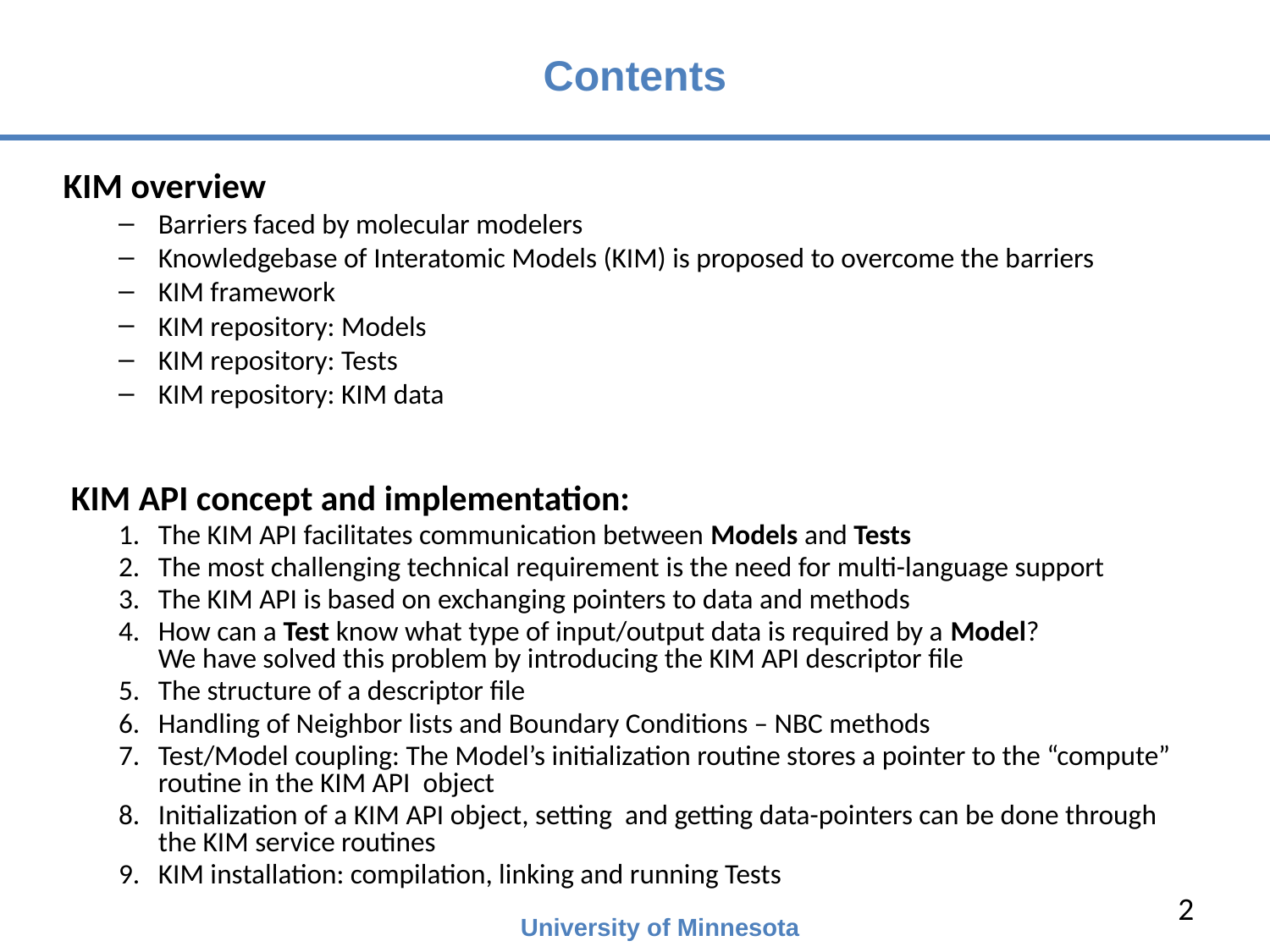

# Contents
 KIM overview
Barriers faced by molecular modelers
Knowledgebase of Interatomic Models (KIM) is proposed to overcome the barriers
KIM framework
KIM repository: Models
KIM repository: Tests
KIM repository: KIM data

  KIM API concept and implementation:
The KIM API facilitates communication between Models and Tests
The most challenging technical requirement is the need for multi-language support
The KIM API is based on exchanging pointers to data and methods
How can a Test know what type of input/output data is required by a Model?
We have solved this problem by introducing the KIM API descriptor file
The structure of a descriptor file
Handling of Neighbor lists and Boundary Conditions – NBC methods
Test/Model coupling: The Model’s initialization routine stores a pointer to the “compute” routine in the KIM API  object
Initialization of a KIM API object, setting  and getting data-pointers can be done through the KIM service routines
KIM installation: compilation, linking and running Tests

2
University of Minnesota